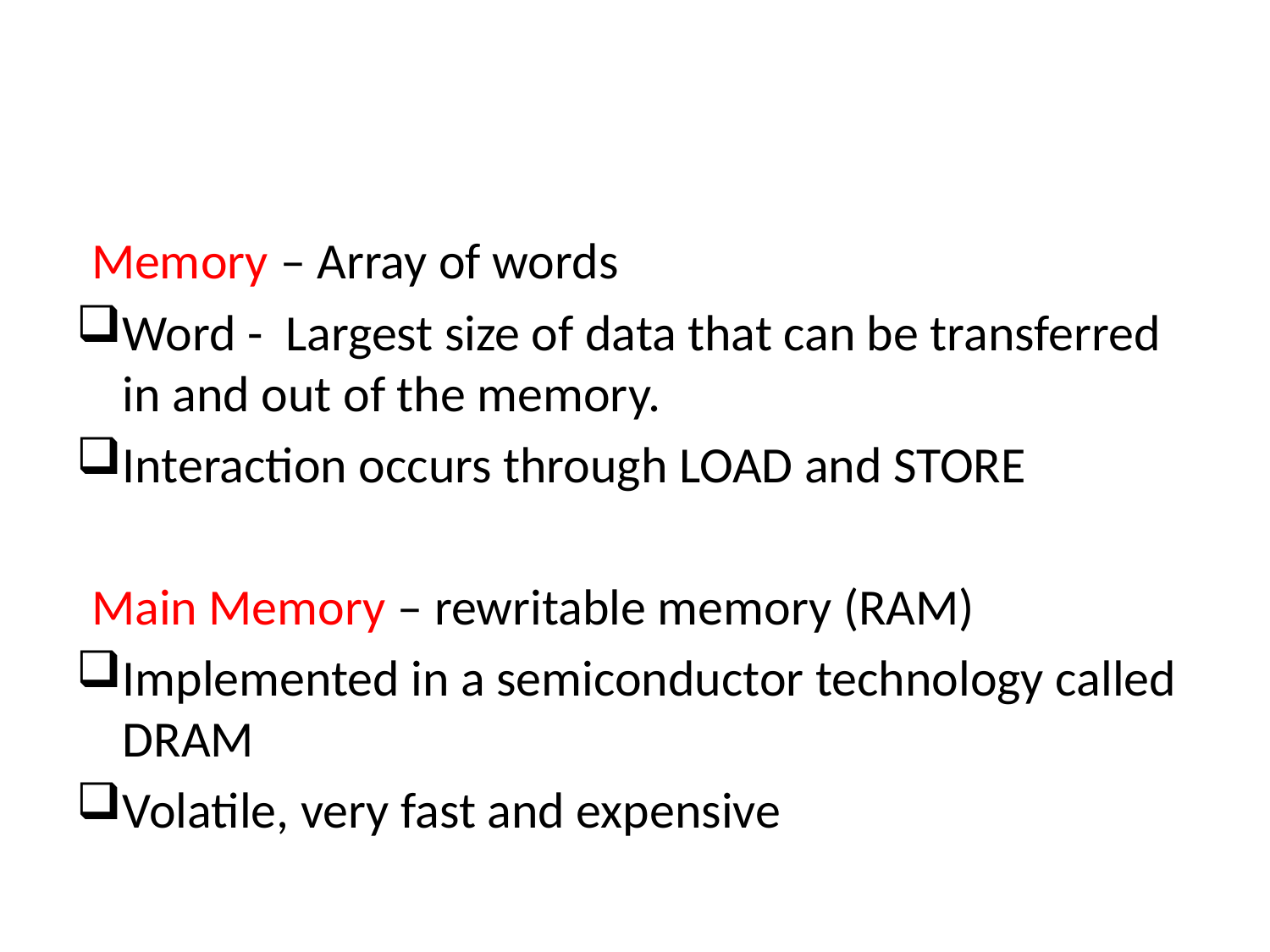

#
Memory – Array of words
Word -  Largest size of data that can be transferred in and out of the memory.
Interaction occurs through LOAD and STORE

Main Memory – rewritable memory (RAM)
Implemented in a semiconductor technology called DRAM
Volatile, very fast and expensive